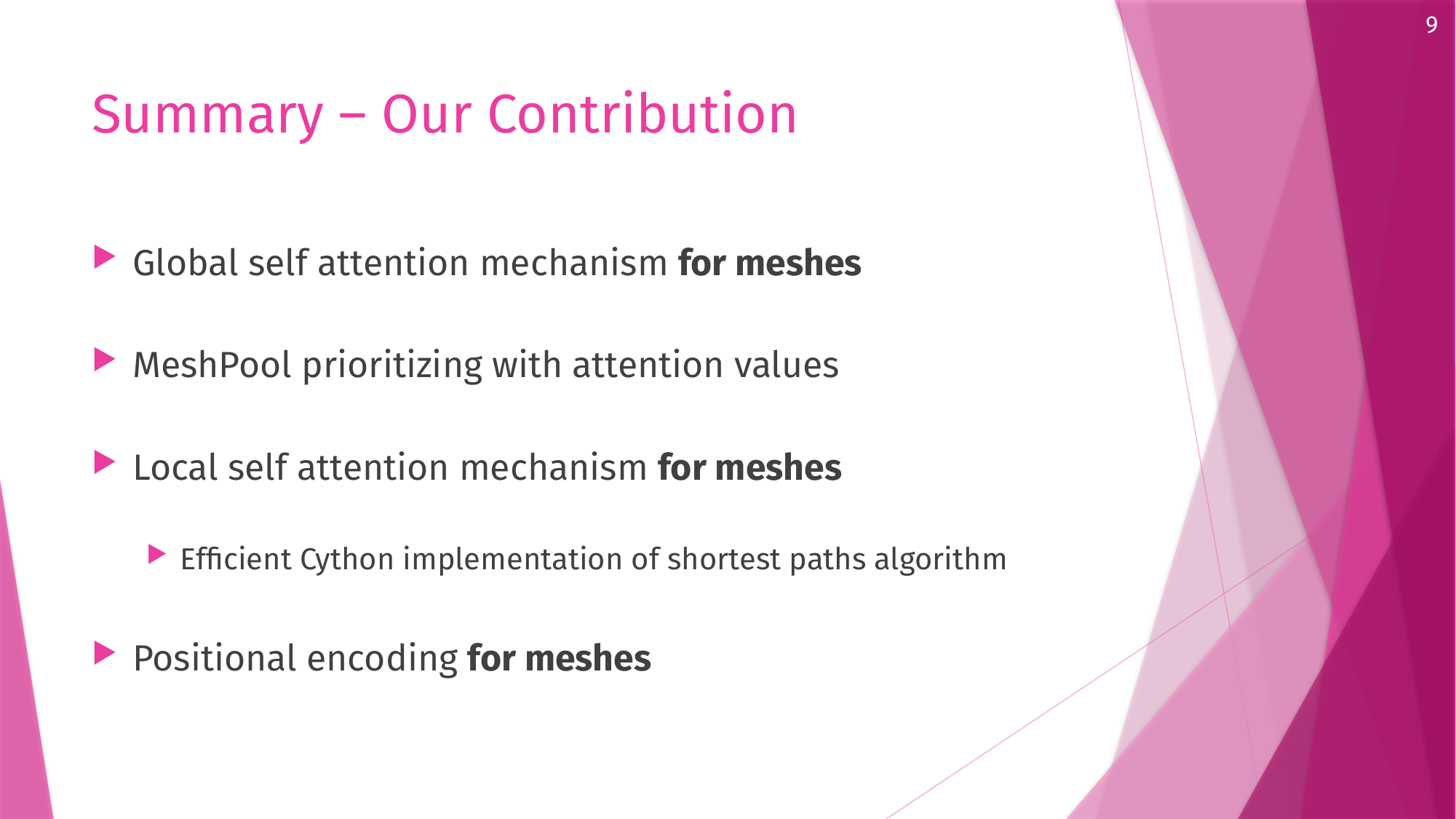

9
# Summary – Our Contribution
Global self attention mechanism for meshes
MeshPool prioritizing with attention values
Local self attention mechanism for meshes
Efficient Cython implementation of shortest paths algorithm
Positional encoding for meshes